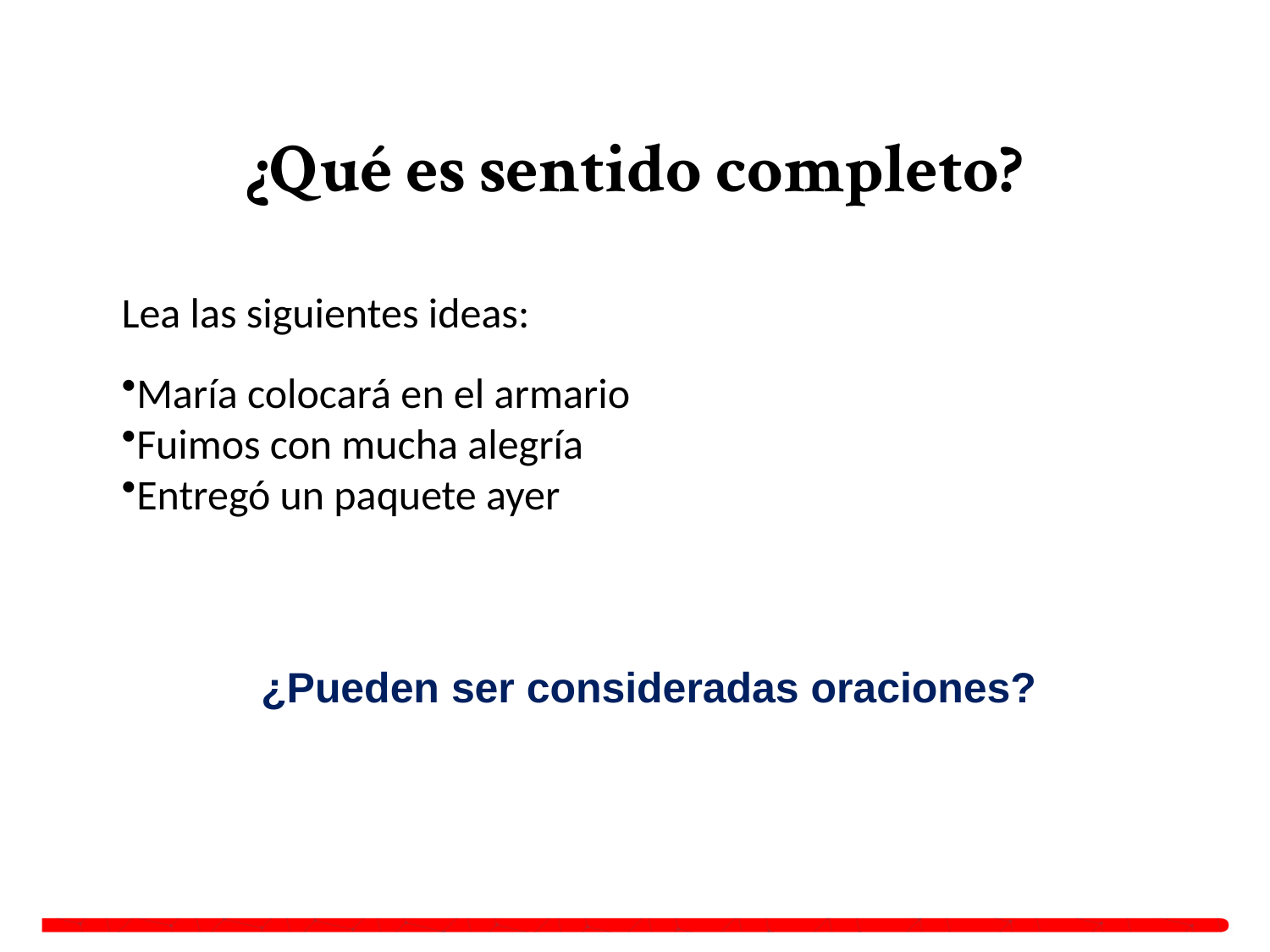

¿Qué es sentido completo?
Lea las siguientes ideas:

María colocará en el armario
Fuimos con mucha alegría
Entregó un paquete ayer
¿Pueden ser consideradas oraciones?